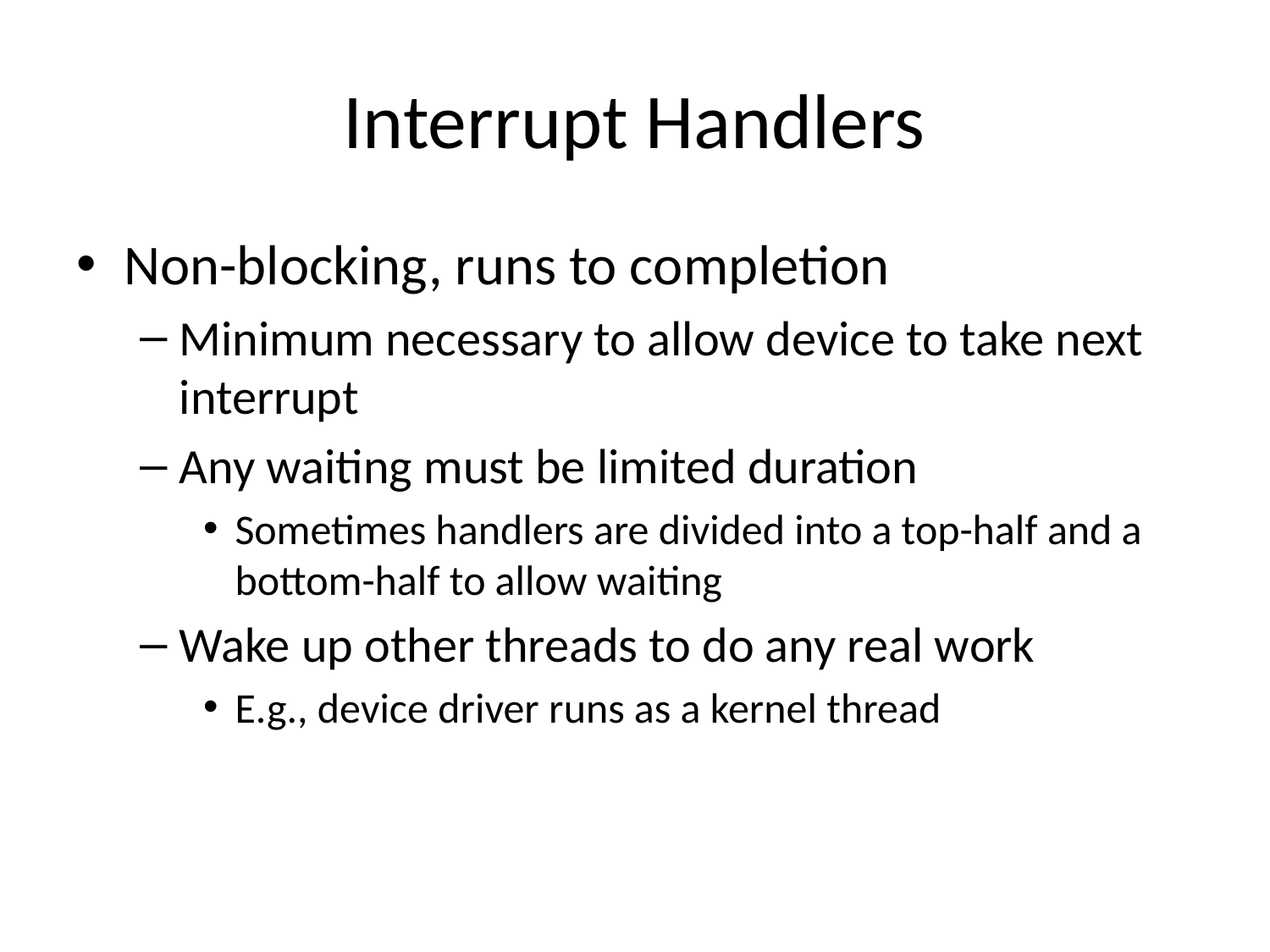

# Interrupt Handlers
Non-blocking, runs to completion
Minimum necessary to allow device to take next interrupt
Any waiting must be limited duration
Sometimes handlers are divided into a top-half and a bottom-half to allow waiting
Wake up other threads to do any real work
E.g., device driver runs as a kernel thread